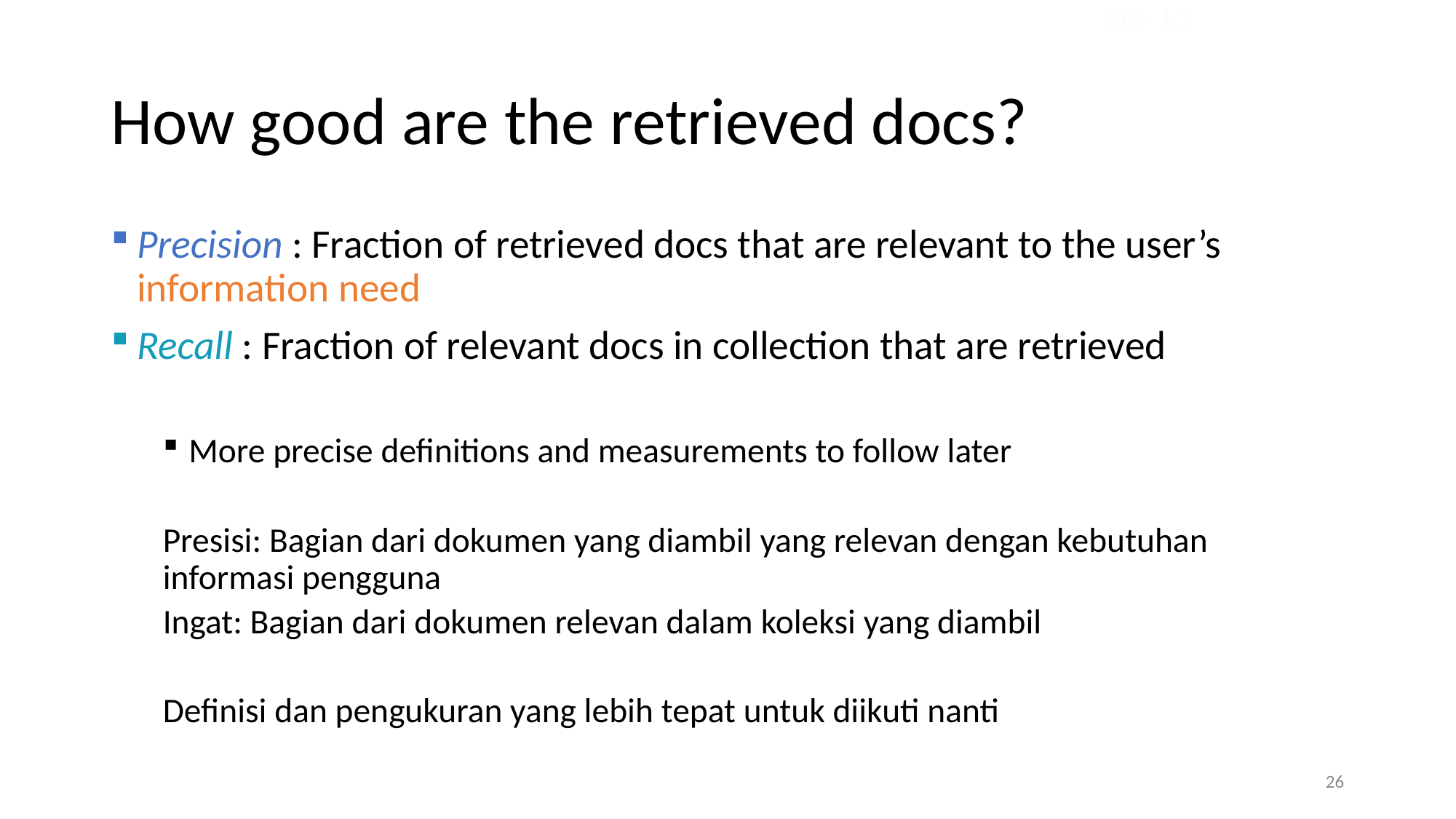

Sec. 1.1
# How good are the retrieved docs?
Precision : Fraction of retrieved docs that are relevant to the user’s information need
Recall : Fraction of relevant docs in collection that are retrieved

More precise definitions and measurements to follow later

Presisi: Bagian dari dokumen yang diambil yang relevan dengan kebutuhan informasi pengguna
Ingat: Bagian dari dokumen relevan dalam koleksi yang diambil

Definisi dan pengukuran yang lebih tepat untuk diikuti nanti
26